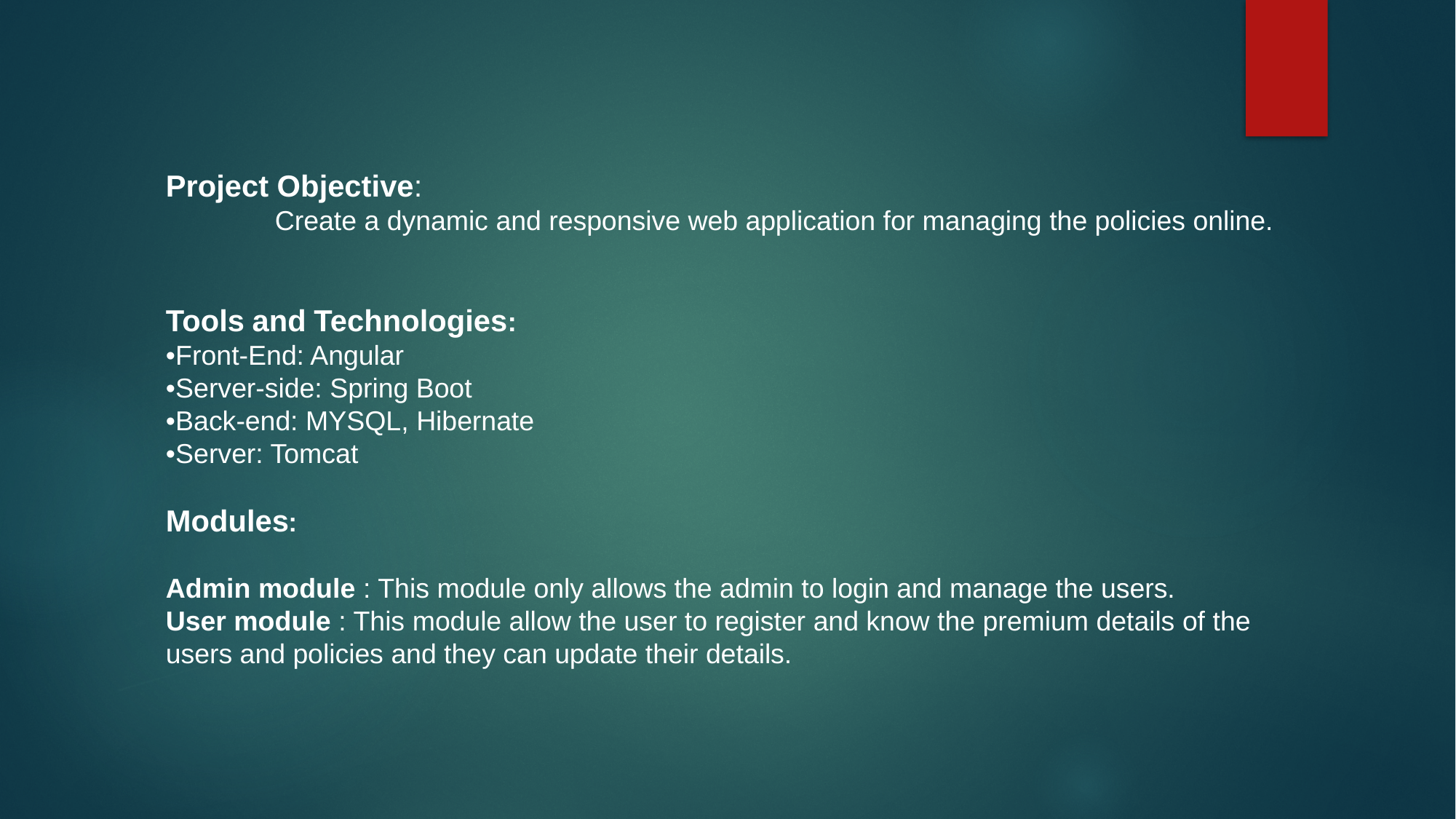

Project Objective:
	Create a dynamic and responsive web application for managing the policies online.

Tools and Technologies:
•Front-End: Angular
•Server-side: Spring Boot
•Back-end: MYSQL, Hibernate
•Server: Tomcat

Modules:

Admin module : This module only allows the admin to login and manage the users.
User module : This module allow the user to register and know the premium details of the users and policies and they can update their details.